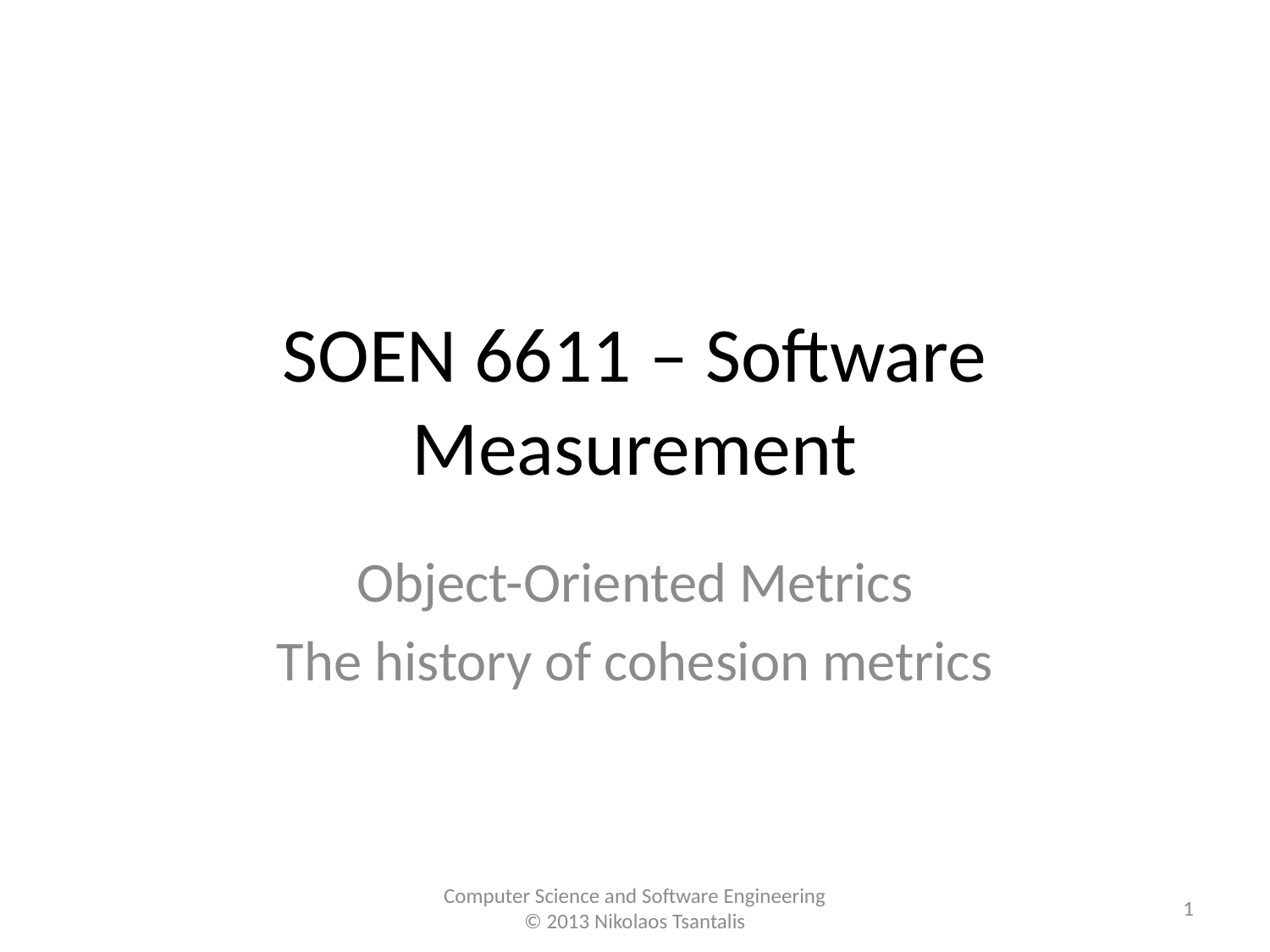

# SOEN 6611 – Software Measurement
Object-Oriented Metrics
The history of cohesion metrics
Computer Science and Software Engineering
© 2013 Nikolaos Tsantalis
1